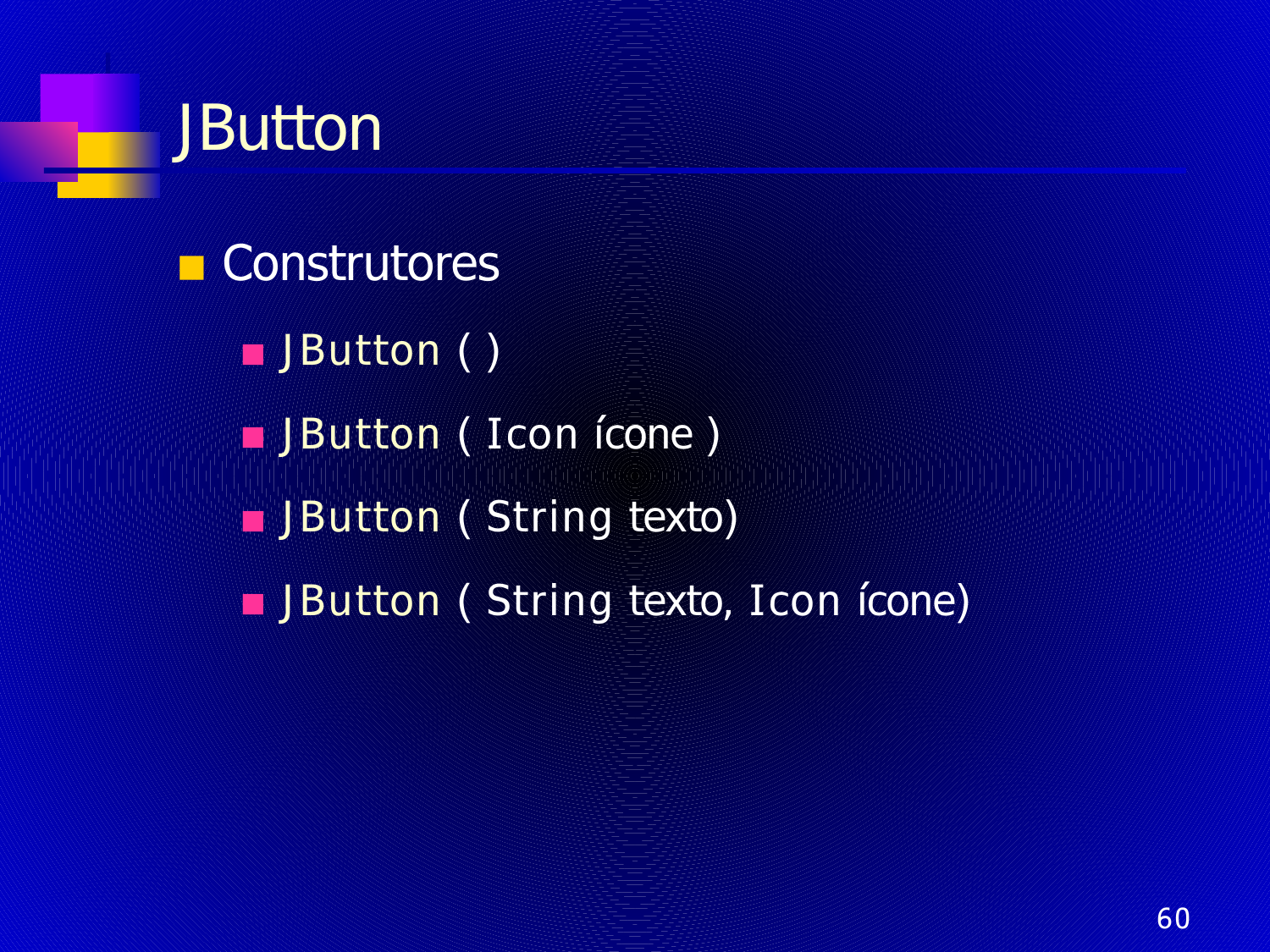

JButton
Construtores
JButton ( )
JButton ( Icon ícone )
JButton ( String texto)
JButton ( String texto, Icon ícone)

60